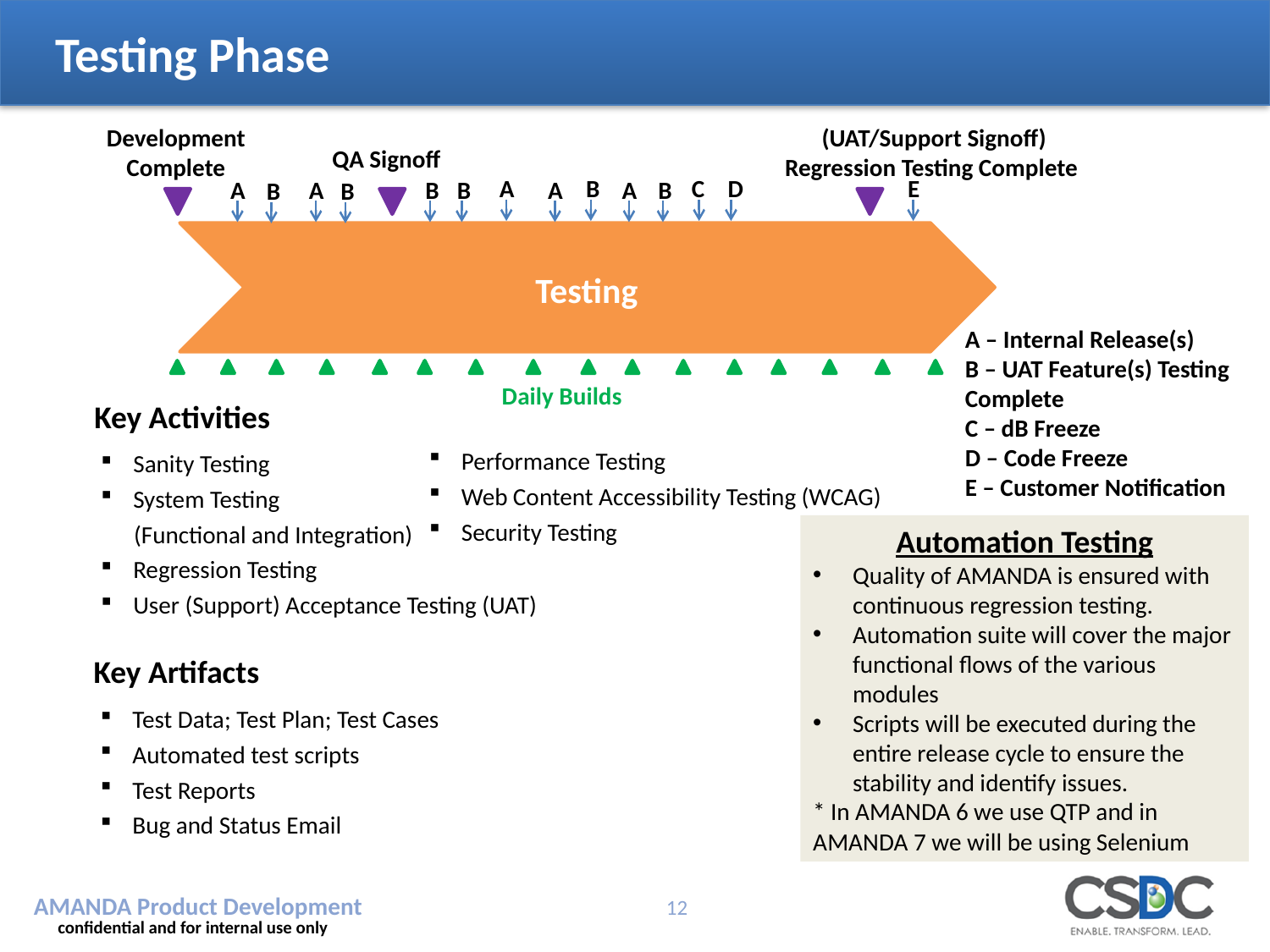

# Testing Phase
Development Complete
 (UAT/Support Signoff) Regression Testing Complete
QA Signoff
A
B
C
D
E
A
A
B
B
A
A
B
B
B

Planning
Testing
A – Internal Release(s)
B – UAT Feature(s) Testing Complete
C – dB Freeze
D – Code Freeze
E – Customer Notification

Daily Builds
Key Activities
Performance Testing
Web Content Accessibility Testing (WCAG)
Security Testing
Sanity Testing
System Testing
      (Functional and Integration)
Regression Testing
User (Support) Acceptance Testing (UAT)

Automation Testing
Quality of AMANDA is ensured with continuous regression testing.
Automation suite will cover the major functional flows of the various modules
Scripts will be executed during the entire release cycle to ensure the stability and identify issues.
* In AMANDA 6 we use QTP and in AMANDA 7 we will be using Selenium
Key Artifacts
Test Data; Test Plan; Test Cases
Automated test scripts
Test Reports
Bug and Status Email
AMANDA Product Development
12
confidential and for internal use only